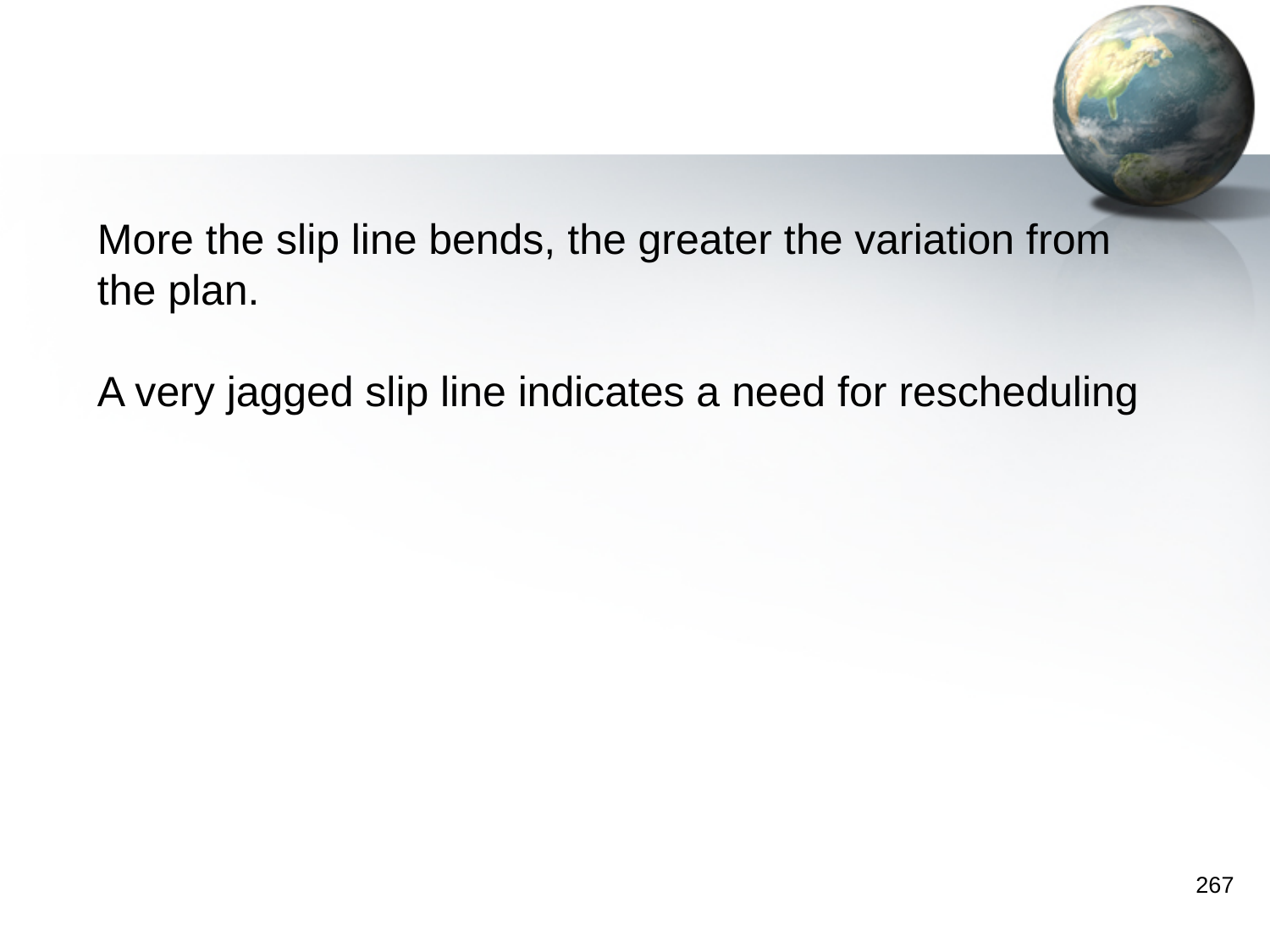

More the slip line bends, the greater the variation from
the plan.

A very jagged slip line indicates a need for rescheduling
267